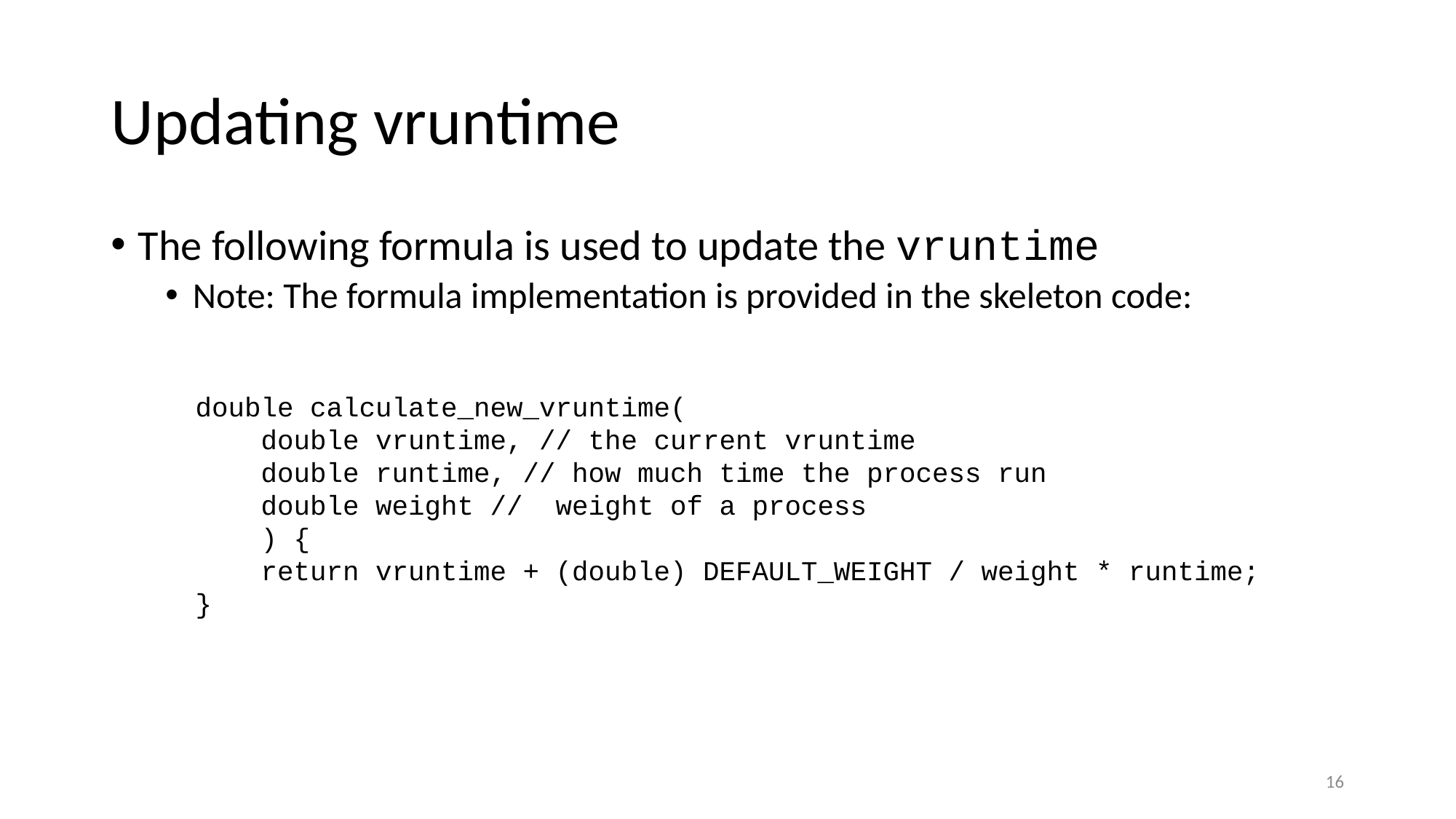

# Updating vruntime
The following formula is used to update the vruntime
Note: The formula implementation is provided in the skeleton code:
double calculate_new_vruntime(
    double vruntime, // the current vruntime
    double runtime, // how much time the process run
    double weight //  weight of a process
    ) {
    return vruntime + (double) DEFAULT_WEIGHT / weight * runtime;
}
16